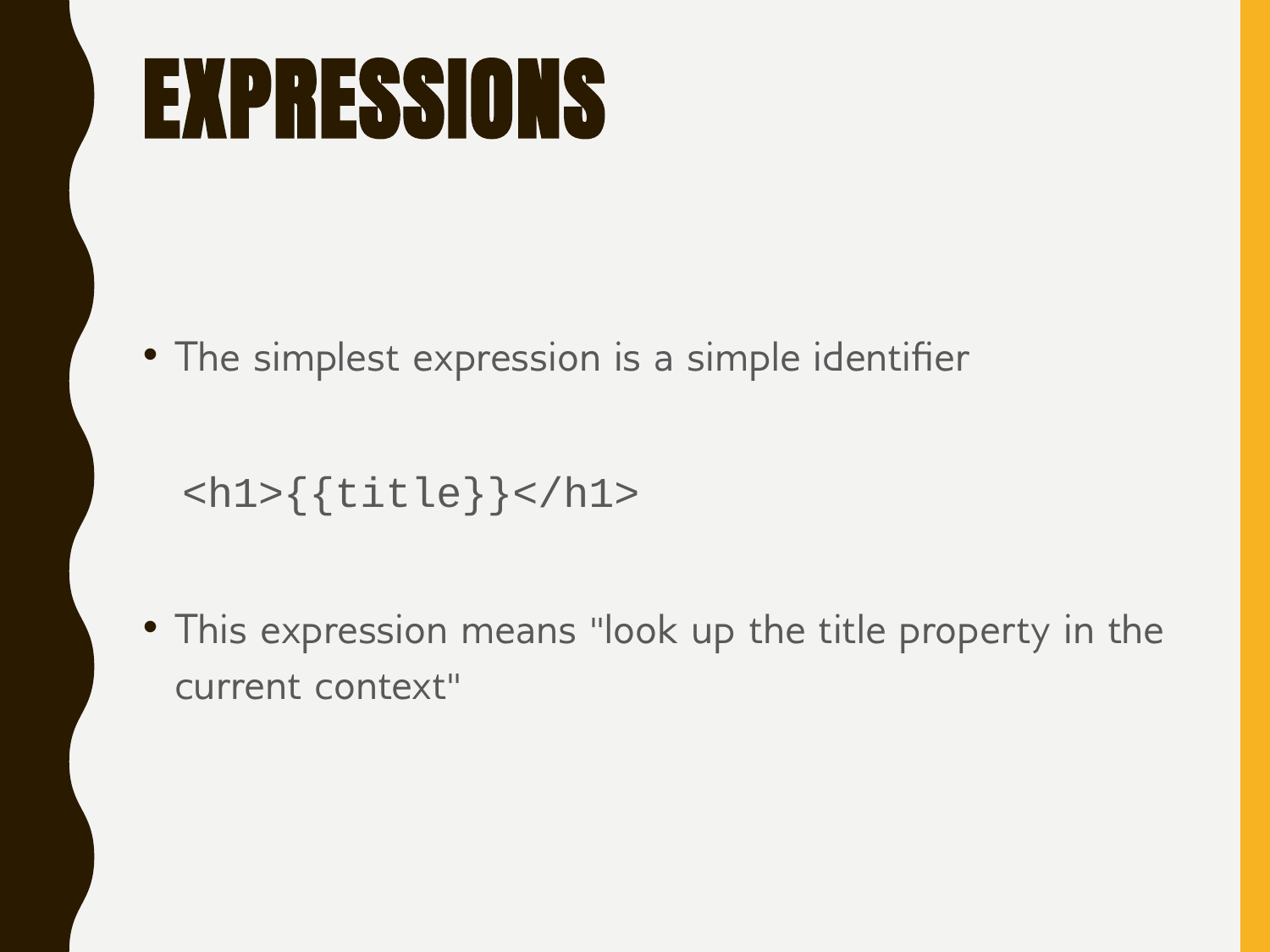

# Expressions
The simplest expression is a simple identifier

<h1>{{title}}</h1>

This expression means "look up the title property in the current context"